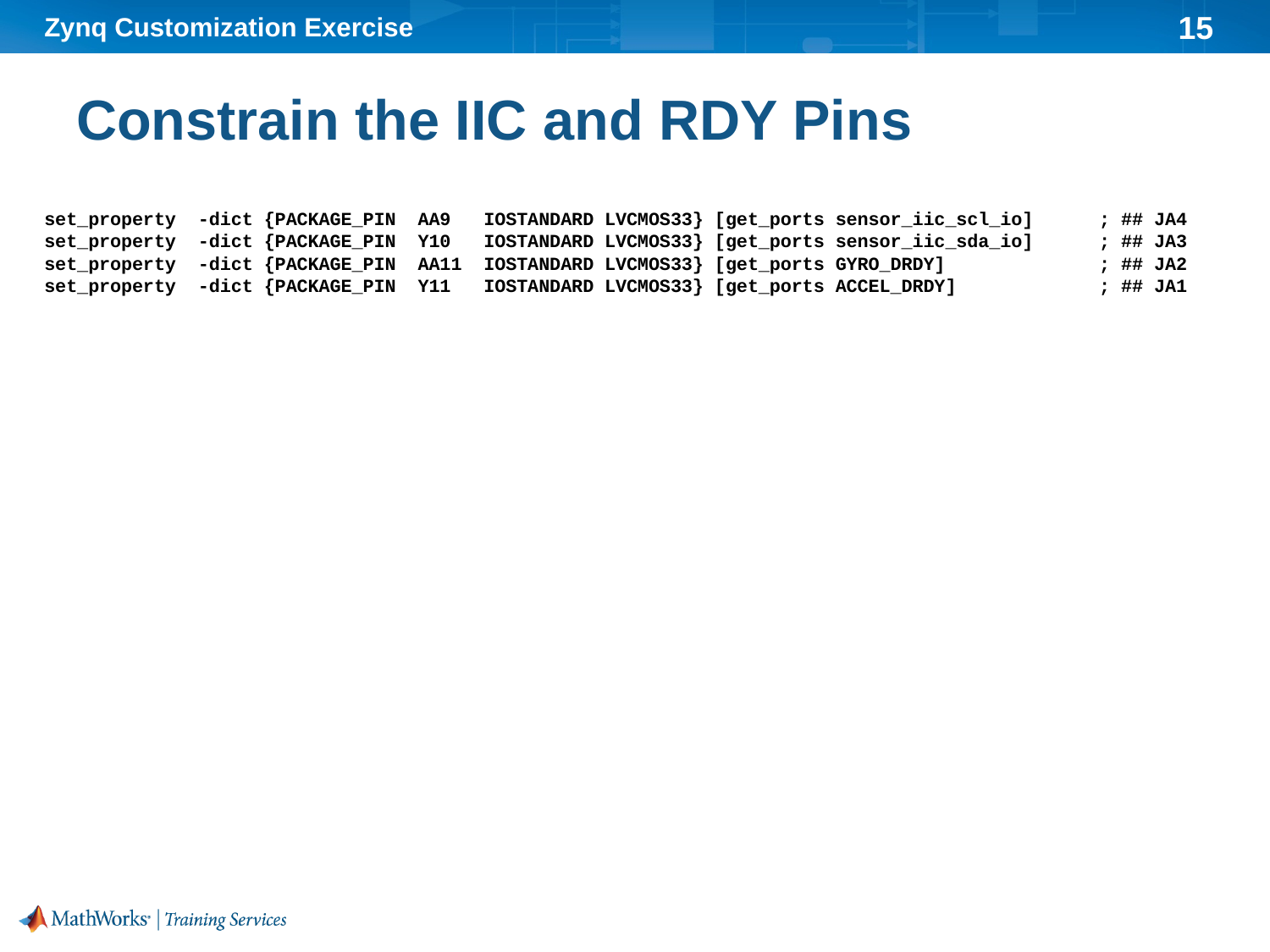

# Constrain the IIC and RDY Pins
set_property  -dict {PACKAGE_PIN  AA9   IOSTANDARD LVCMOS33} [get_ports sensor_iic_scl_io]      ; ## JA4
set_property  -dict {PACKAGE_PIN  Y10   IOSTANDARD LVCMOS33} [get_ports sensor_iic_sda_io]      ; ## JA3
set_property  -dict {PACKAGE_PIN  AA11  IOSTANDARD LVCMOS33} [get_ports GYRO_DRDY]              ; ## JA2
set_property  -dict {PACKAGE_PIN  Y11   IOSTANDARD LVCMOS33} [get_ports ACCEL_DRDY]             ; ## JA1